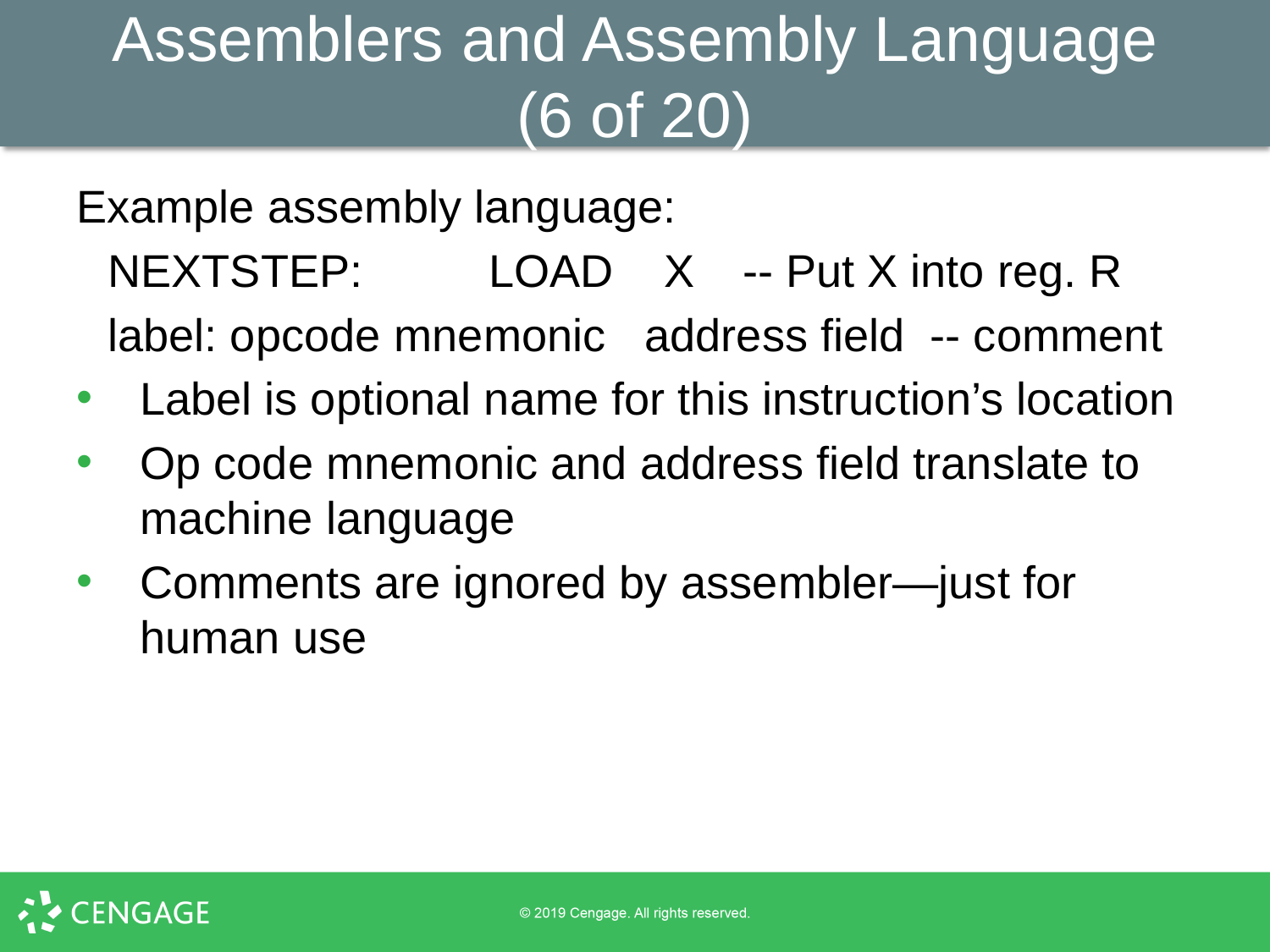

# Assemblers and Assembly Language (6 of 20)
Example assembly language:
NEXTSTEP:	LOAD    X	-- Put X into reg. R
label: opcode mnemonic   address field  -- comment
Label is optional name for this instruction’s location
Op code mnemonic and address field translate to machine language
Comments are ignored by assembler—just for human use